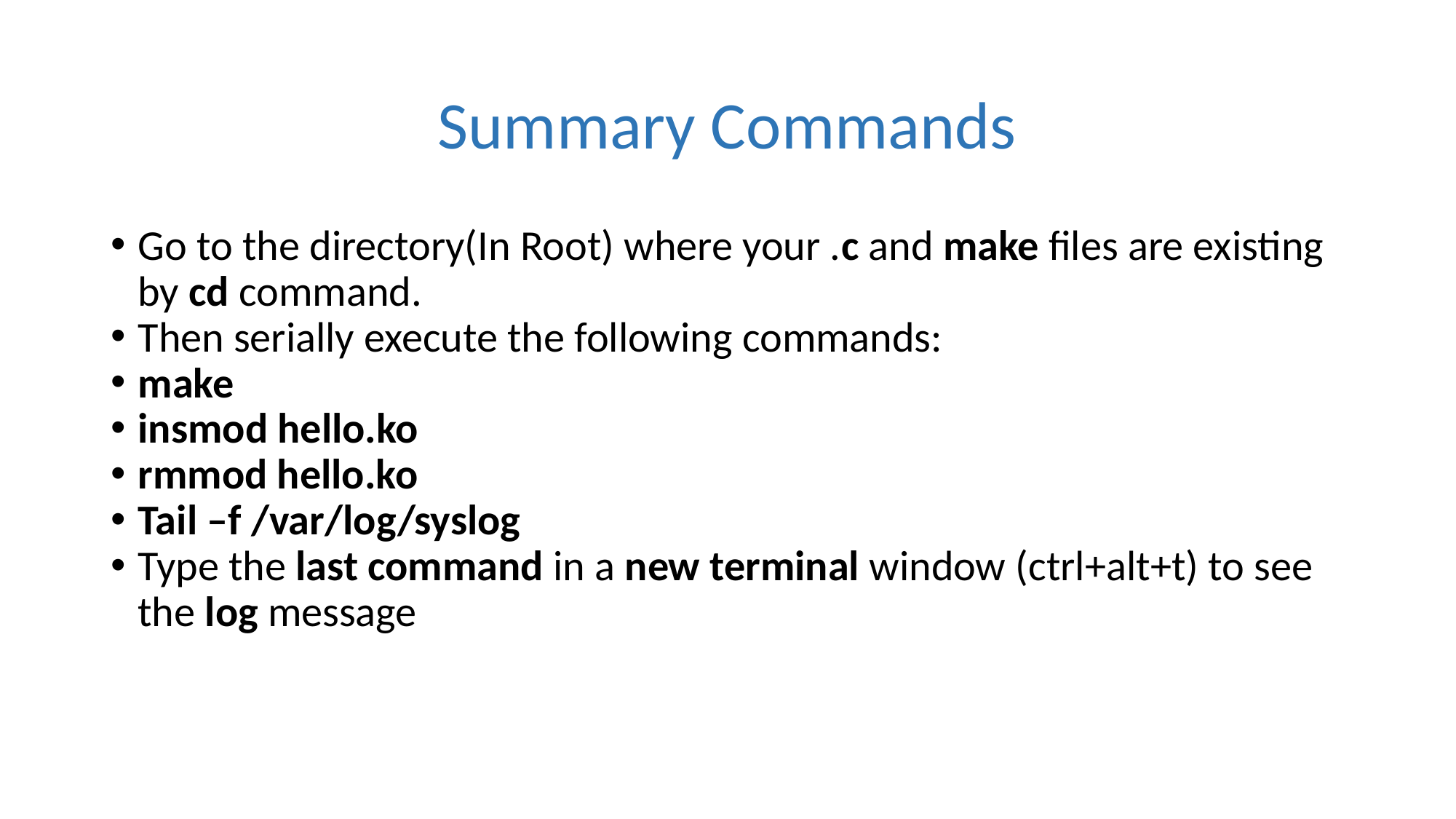

Summary Commands
Go to the directory(In Root) where your .c and make files are existing by cd command.
Then serially execute the following commands:
make
insmod hello.ko
rmmod hello.ko
Tail –f /var/log/syslog
Type the last command in a new terminal window (ctrl+alt+t) to see the log message